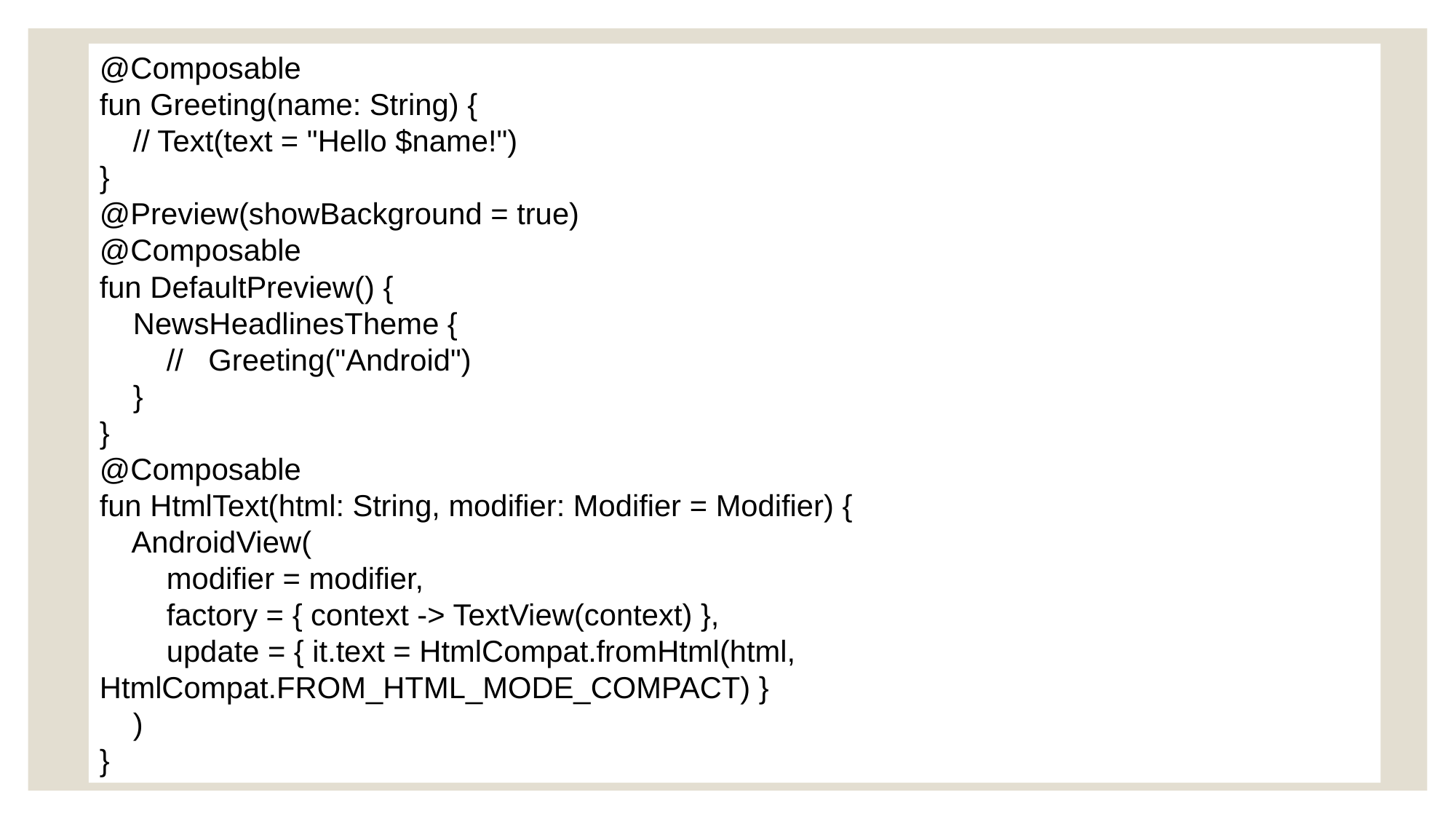

@Composable
fun Greeting(name: String) {
    // Text(text = "Hello $name!")
}
@Preview(showBackground = true)
@Composable
fun DefaultPreview() {
    NewsHeadlinesTheme {
        //   Greeting("Android")
    }
}
@Composable
fun HtmlText(html: String, modifier: Modifier = Modifier) {
    AndroidView(
        modifier = modifier,
        factory = { context -> TextView(context) },
        update = { it.text = HtmlCompat.fromHtml(html, HtmlCompat.FROM_HTML_MODE_COMPACT) }
    )
}